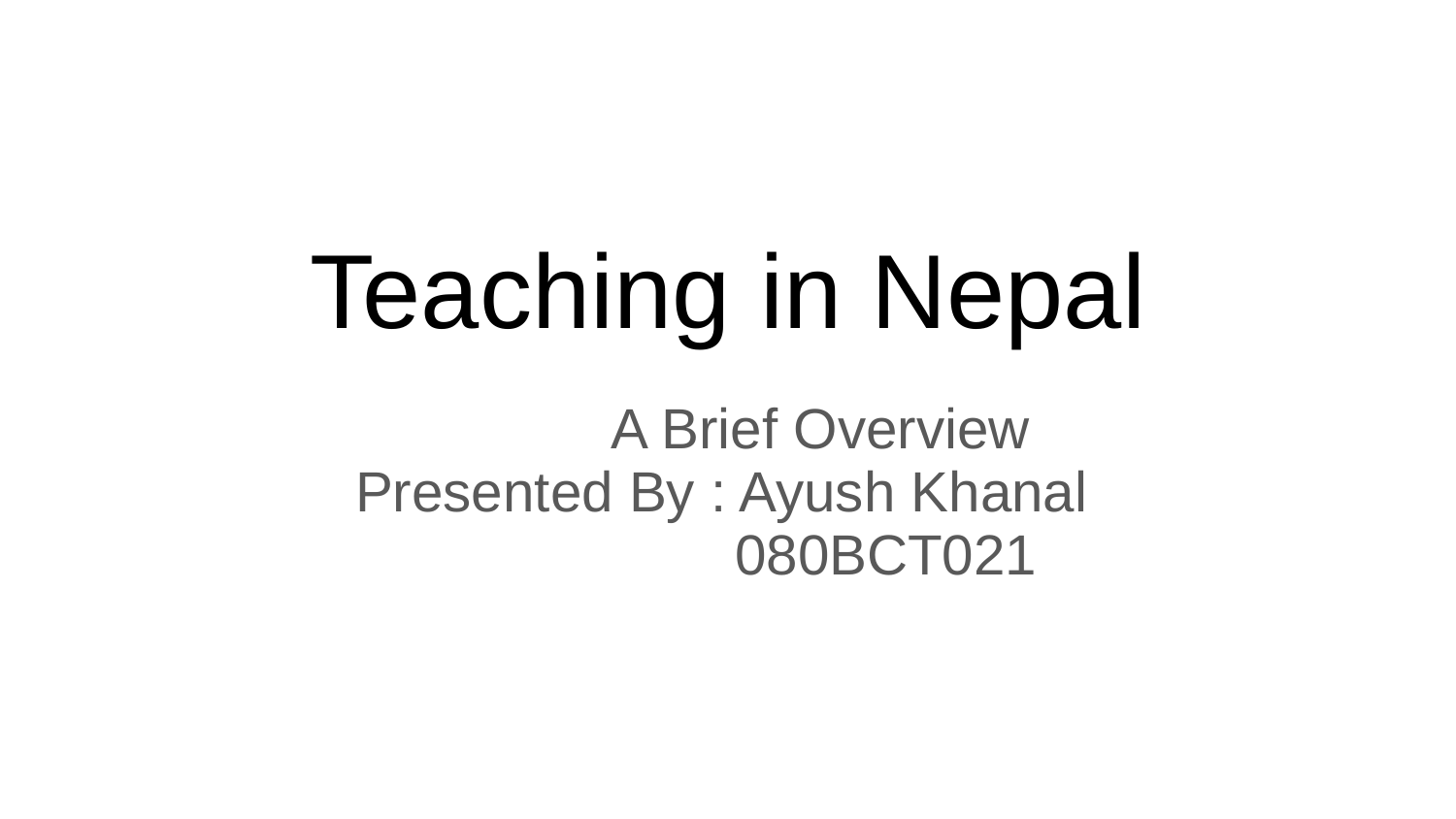

# Teaching in Nepal
	       A Brief Overview
Presented By : Ayush Khanal
 080BCT021